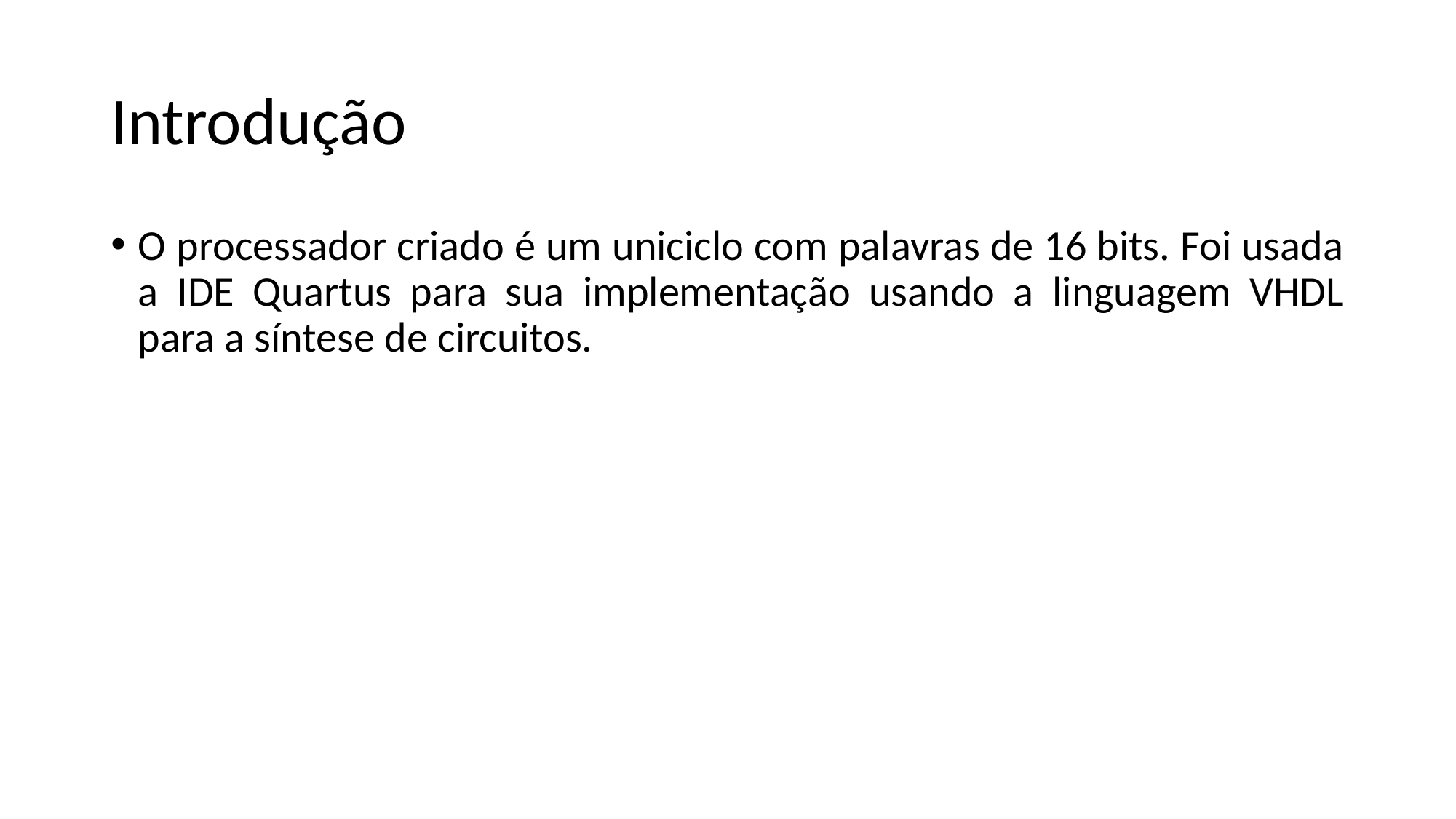

# Introdução
O processador criado é um uniciclo com palavras de 16 bits. Foi usada a IDE Quartus para sua implementação usando a linguagem VHDL para a síntese de circuitos.